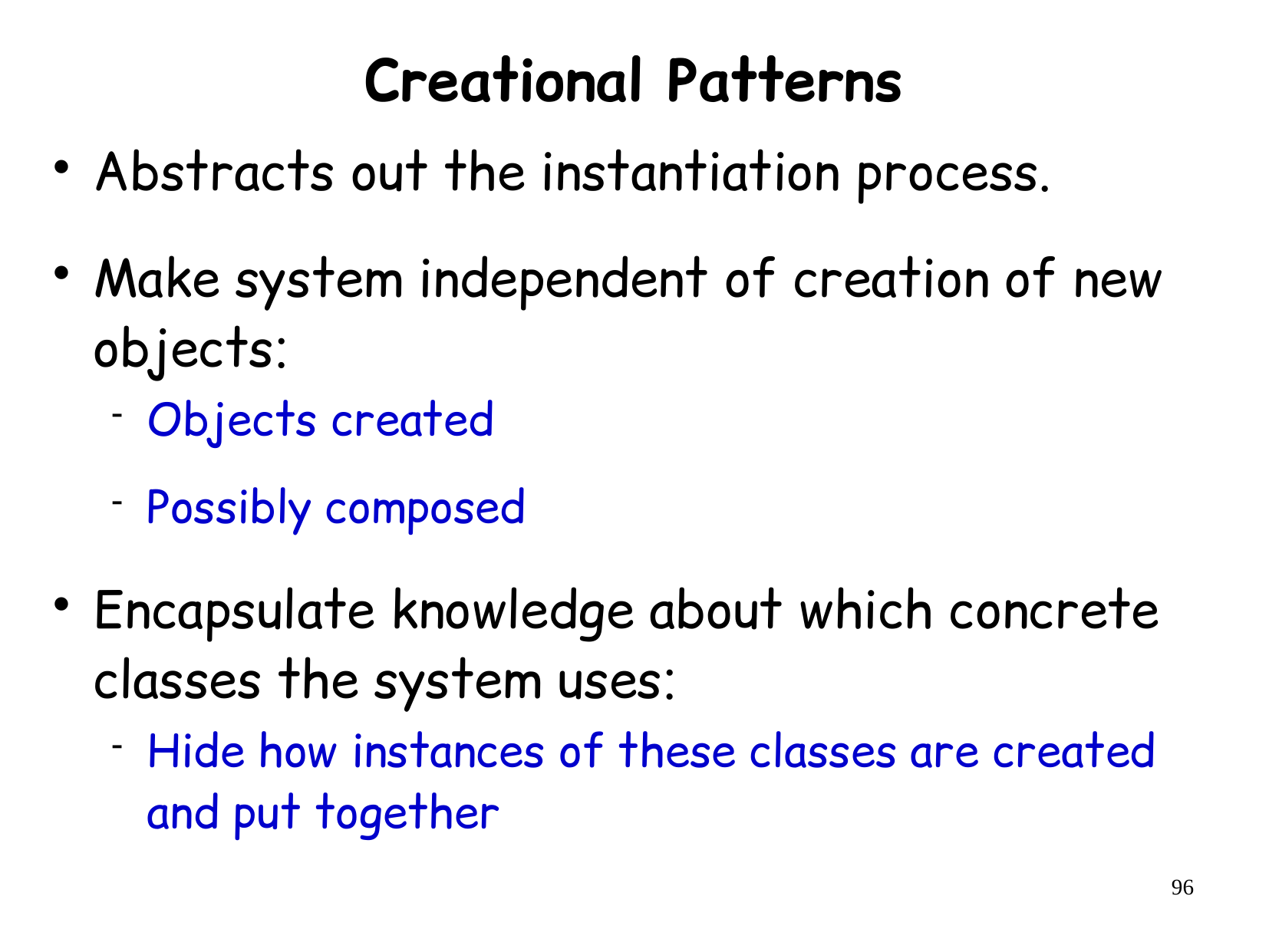

Creational Patterns
Abstracts out the instantiation process.
Make system independent of creation of new objects:
Objects created
Possibly composed
Encapsulate knowledge about which concrete classes the system uses:
Hide how instances of these classes are created and put together